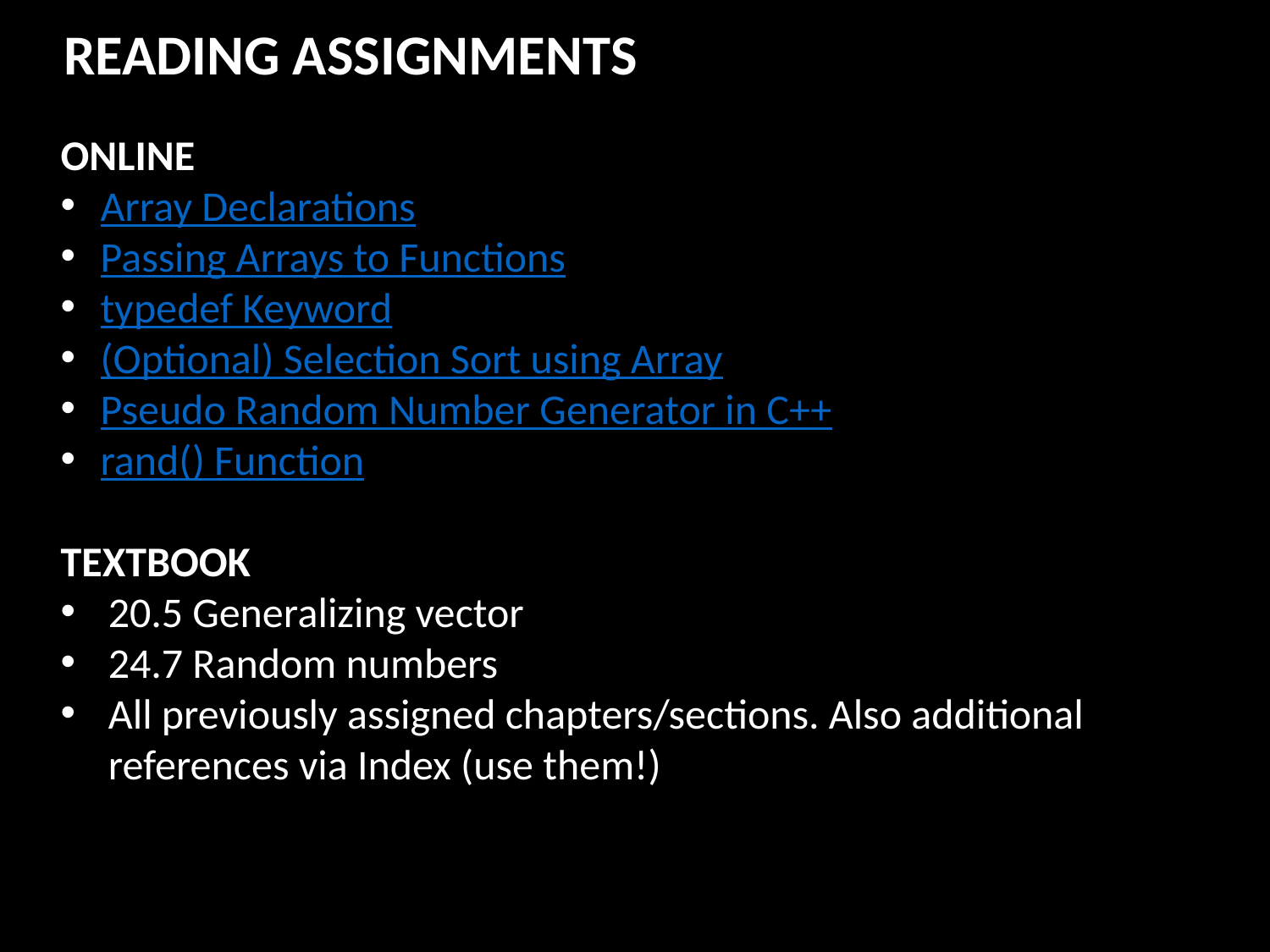

READING ASSIGNMENTS
ONLINE
Array Declarations
Passing Arrays to Functions
typedef Keyword
(Optional) Selection Sort using Array
Pseudo Random Number Generator in C++
rand() Function

TEXTBOOK
20.5 Generalizing vector
24.7 Random numbers
All previously assigned chapters/sections. Also additional references via Index (use them!)